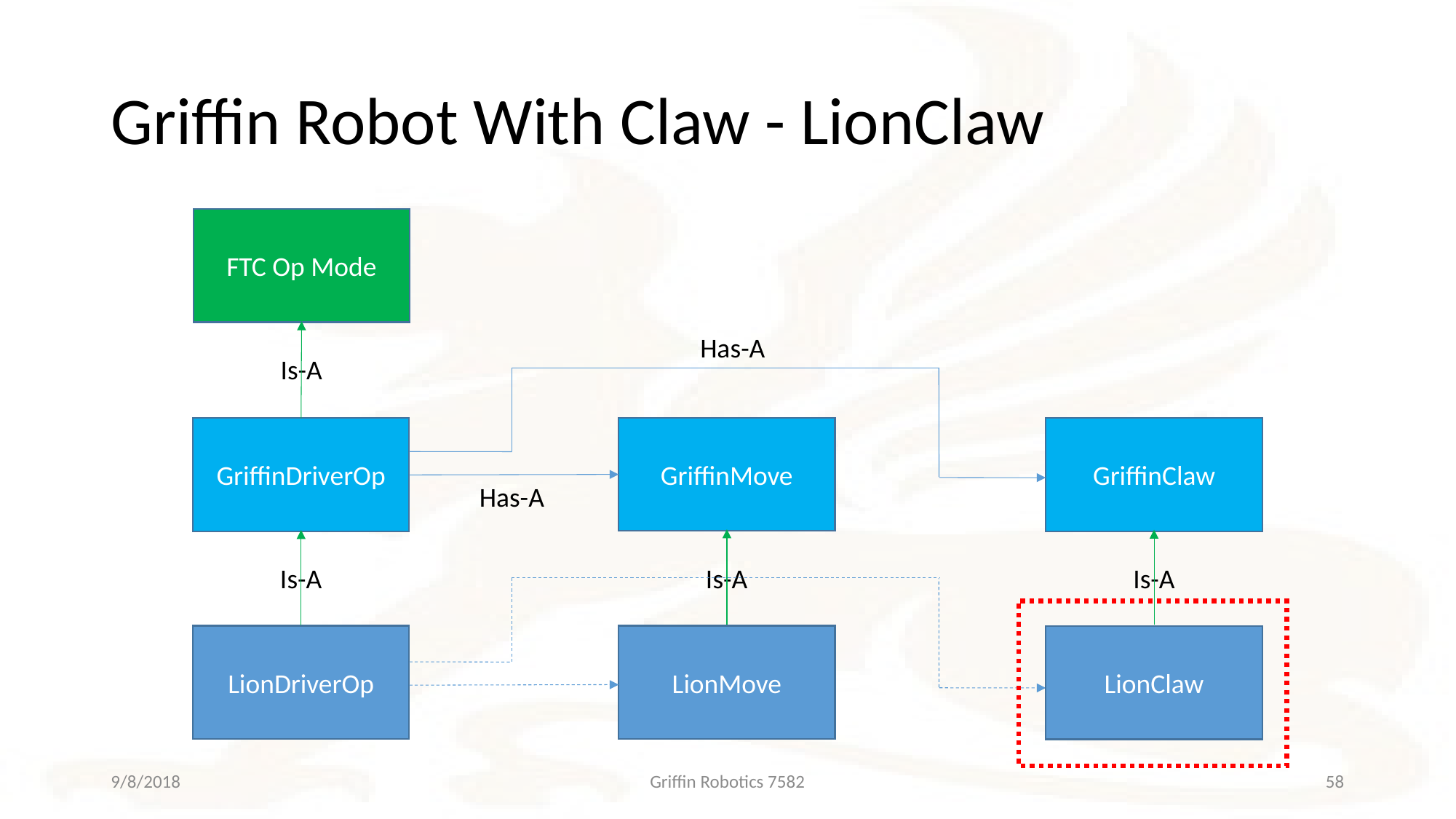

# Griffin Robot With Claw - LionClaw
FTC Op Mode
Has-A
Is-A
GriffinMove
GriffinClaw
GriffinDriverOp
Has-A
Is-A
Is-A
Is-A

LionDriverOp
LionMove
LionClaw
9/8/2018
Griffin Robotics 7582
58